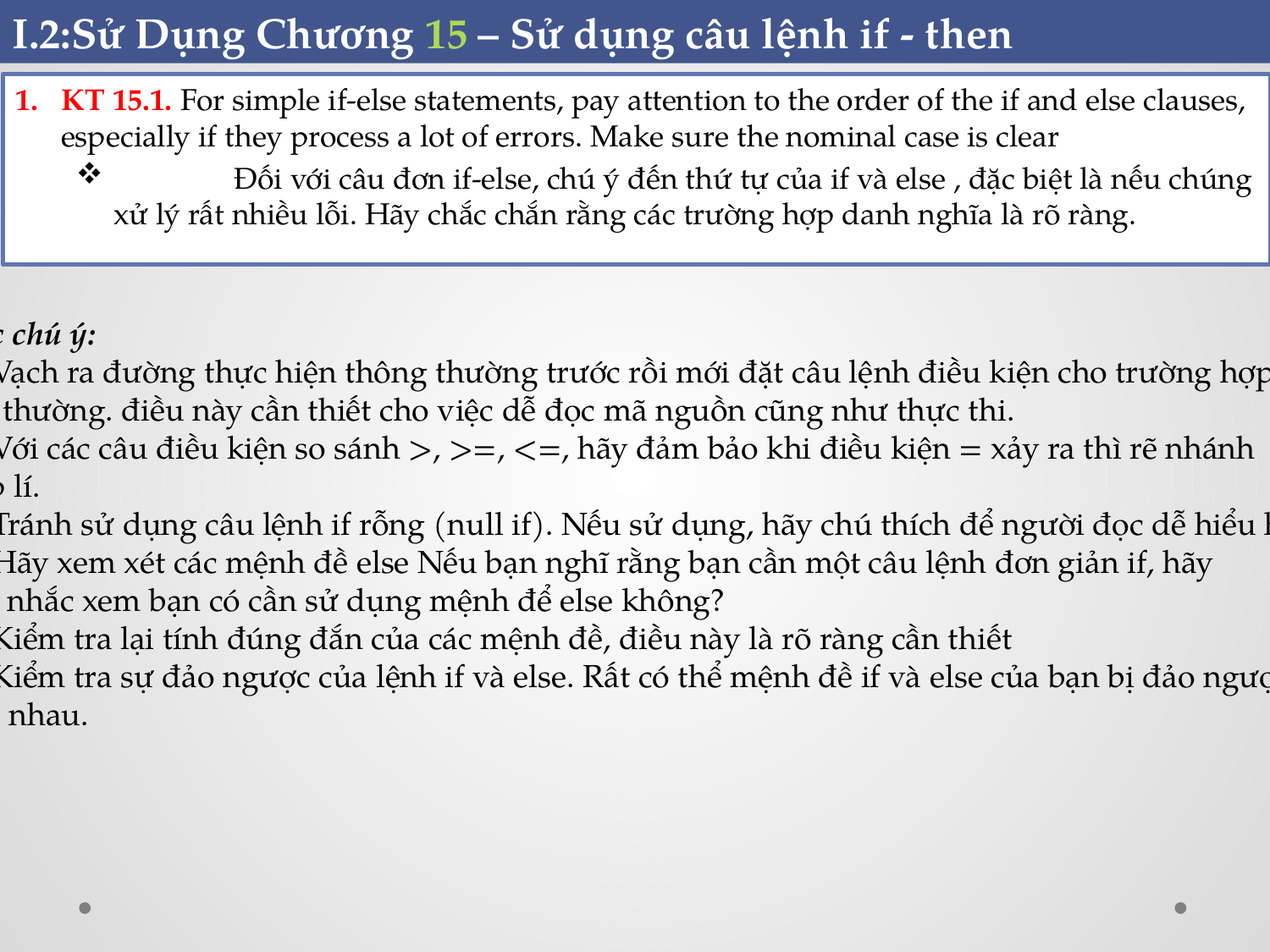

I.2:Sử Dụng Chương 15 – Sử dụng câu lệnh if - then
KT 15.1. For simple if-else statements, pay attention to the order of the if and else clauses, especially if they process a lot of errors. Make sure the nominal case is clear
	Đối với câu đơn if-else, chú ý đến thứ tự của if và else , đặc biệt là nếu chúng xử lý rất nhiều lỗi. Hãy chắc chắn rằng các trường hợp danh nghĩa là rõ ràng.
Các chú ý:
Vạch ra đường thực hiện thông thường trước rồi mới đặt câu lệnh điều kiện cho trường hợp
bất thường. điều này cần thiết cho việc dễ đọc mã nguồn cũng như thực thi.
Với các câu điều kiện so sánh >, >=, <=, hãy đảm bảo khi điều kiện = xảy ra thì rẽ nhánh
hợp lí.
Tránh sử dụng câu lệnh if rỗng (null if). Nếu sử dụng, hãy chú thích để người đọc dễ hiểu hơn.
Hãy xem xét các mệnh đề else Nếu bạn nghĩ rằng bạn cần một câu lệnh đơn giản if, hãy
cân nhắc xem bạn có cần sử dụng mệnh để else không?
Kiểm tra lại tính đúng đắn của các mệnh đề, điều này là rõ ràng cần thiết
Kiểm tra sự đảo ngược của lệnh if và else. Rất có thể mệnh đề if và else của bạn bị đảo ngược
cho nhau.